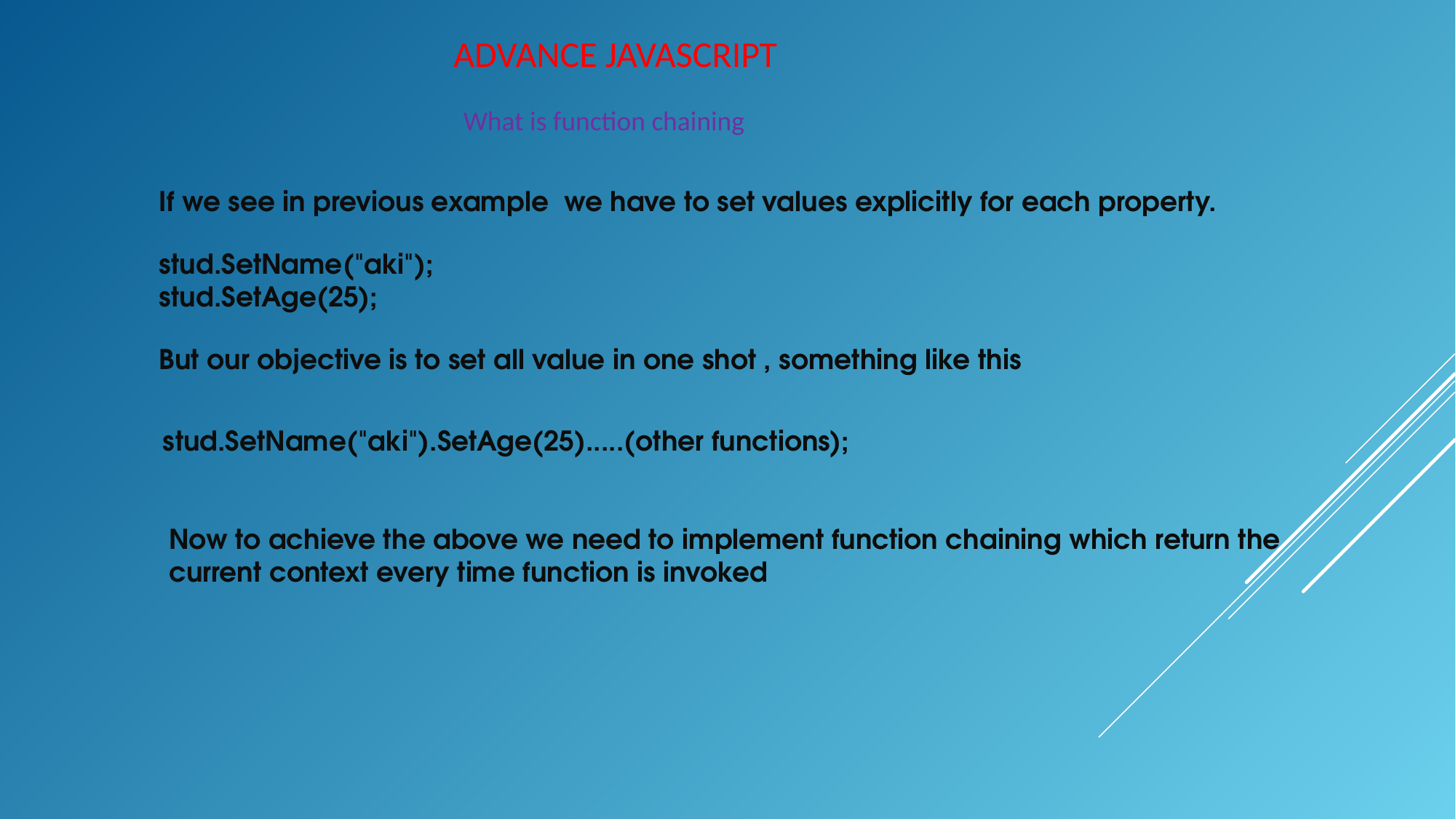

ADVANCE JAVASCRIPT
What is function chaining
If we see in previous example  we have to set values explicitly for each property.
stud.SetName("aki");
stud.SetAge(25);
But our objective is to set all value in one shot , something like this
stud.SetName("aki").SetAge(25).....(other functions);
Now to achieve the above we need to implement function chaining which return the current context every time function is invoked